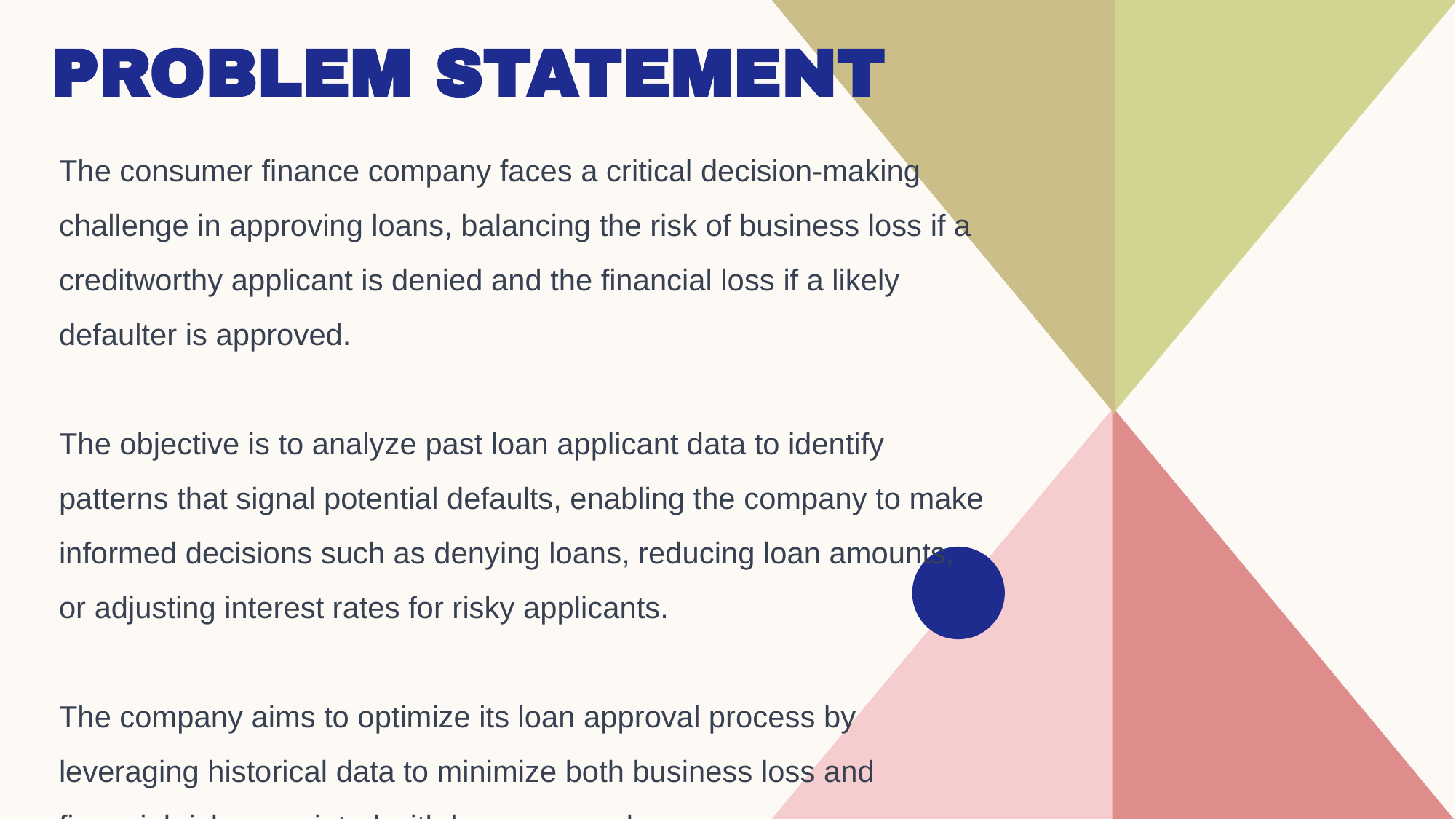

# Problem statement
The consumer finance company faces a critical decision-making challenge in approving loans, balancing the risk of business loss if a creditworthy applicant is denied and the financial loss if a likely defaulter is approved.

The objective is to analyze past loan applicant data to identify patterns that signal potential defaults, enabling the company to make informed decisions such as denying loans, reducing loan amounts, or adjusting interest rates for risky applicants.

The company aims to optimize its loan approval process by leveraging historical data to minimize both business loss and financial risk associated with loan approvals.